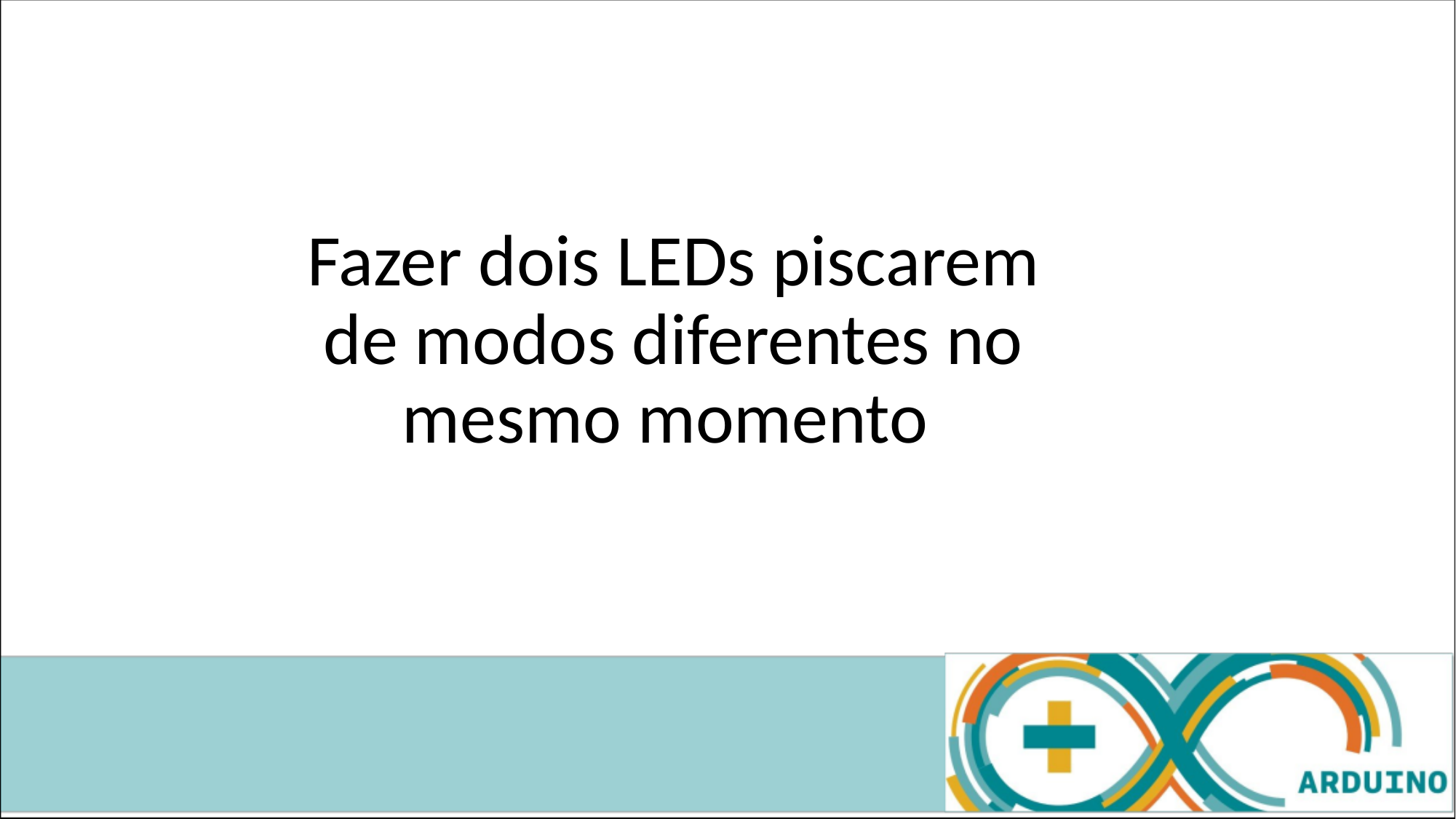

# Fazer dois LEDs piscarem de modos diferentes no mesmo momento